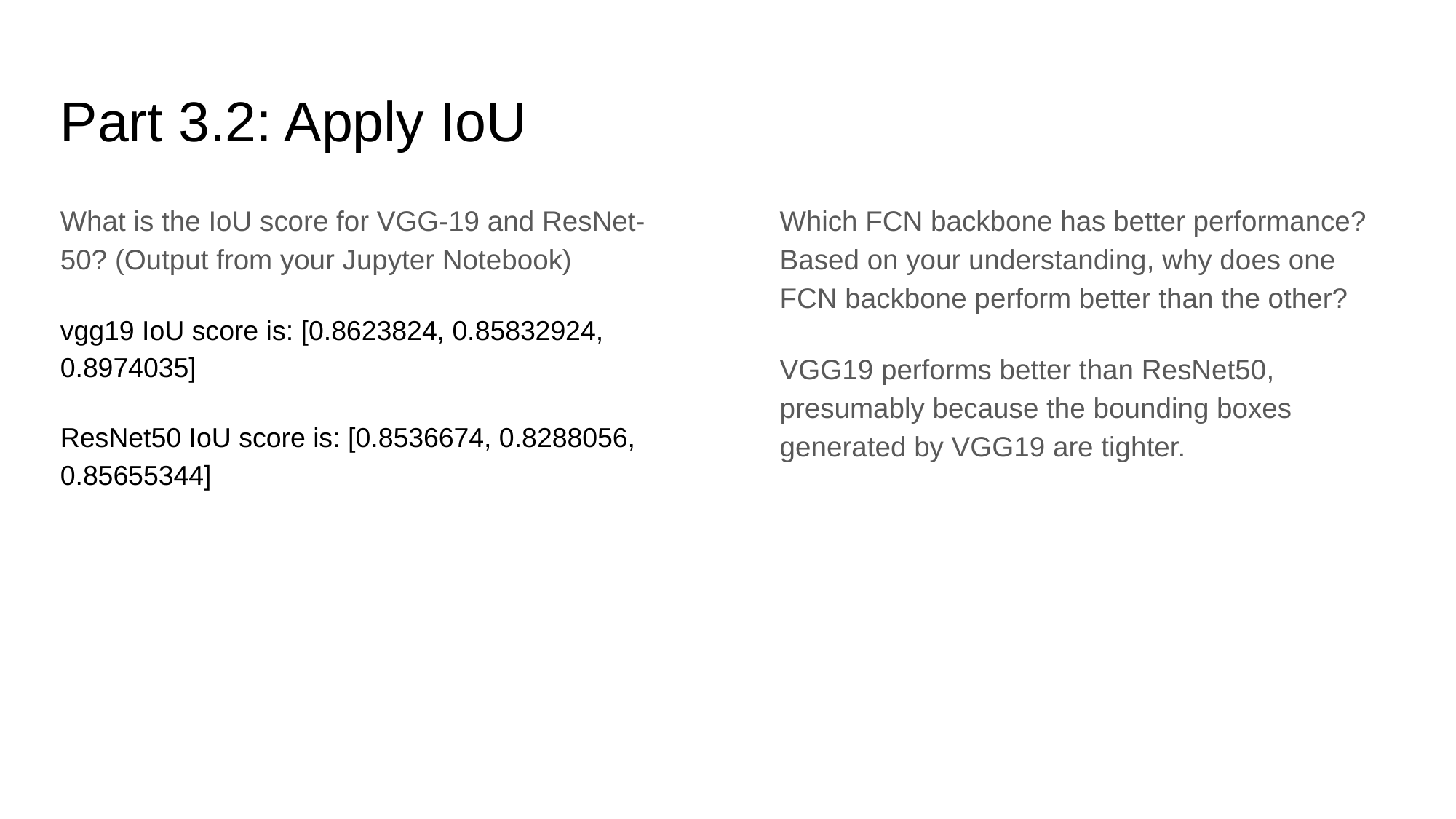

Part 3.2: Apply IoU
What is the IoU score for VGG-19 and ResNet-50? (Output from your Jupyter Notebook)
vgg19 IoU score is: [0.8623824, 0.85832924, 0.8974035]
ResNet50 IoU score is: [0.8536674, 0.8288056, 0.85655344]
Which FCN backbone has better performance? Based on your understanding, why does one FCN backbone perform better than the other?
VGG19 performs better than ResNet50, presumably because the bounding boxes generated by VGG19 are tighter.